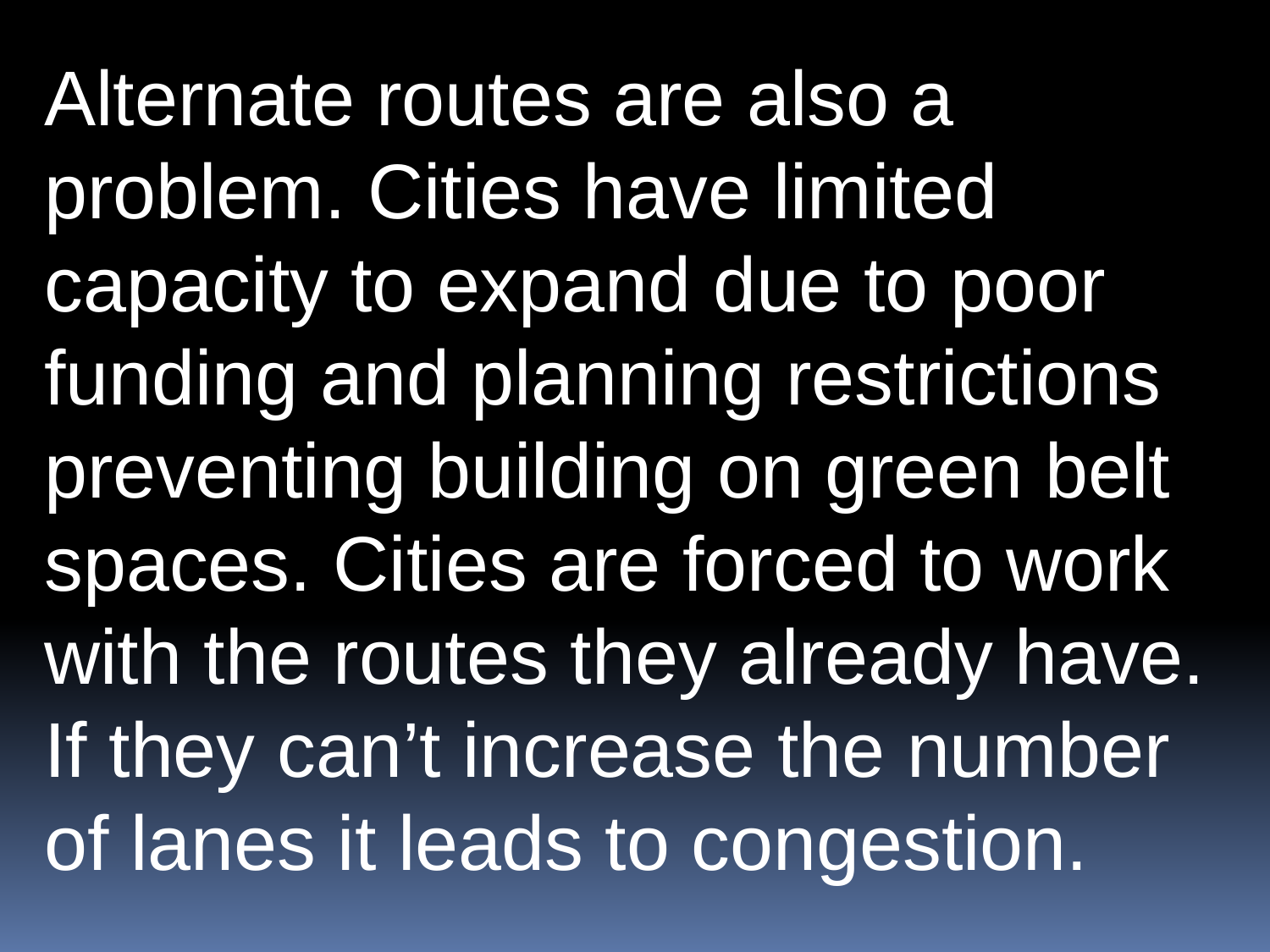

Alternate routes are also a problem. Cities have limited capacity to expand due to poor funding and planning restrictions preventing building on green belt spaces. Cities are forced to work with the routes they already have. If they can’t increase the number of lanes it leads to congestion.